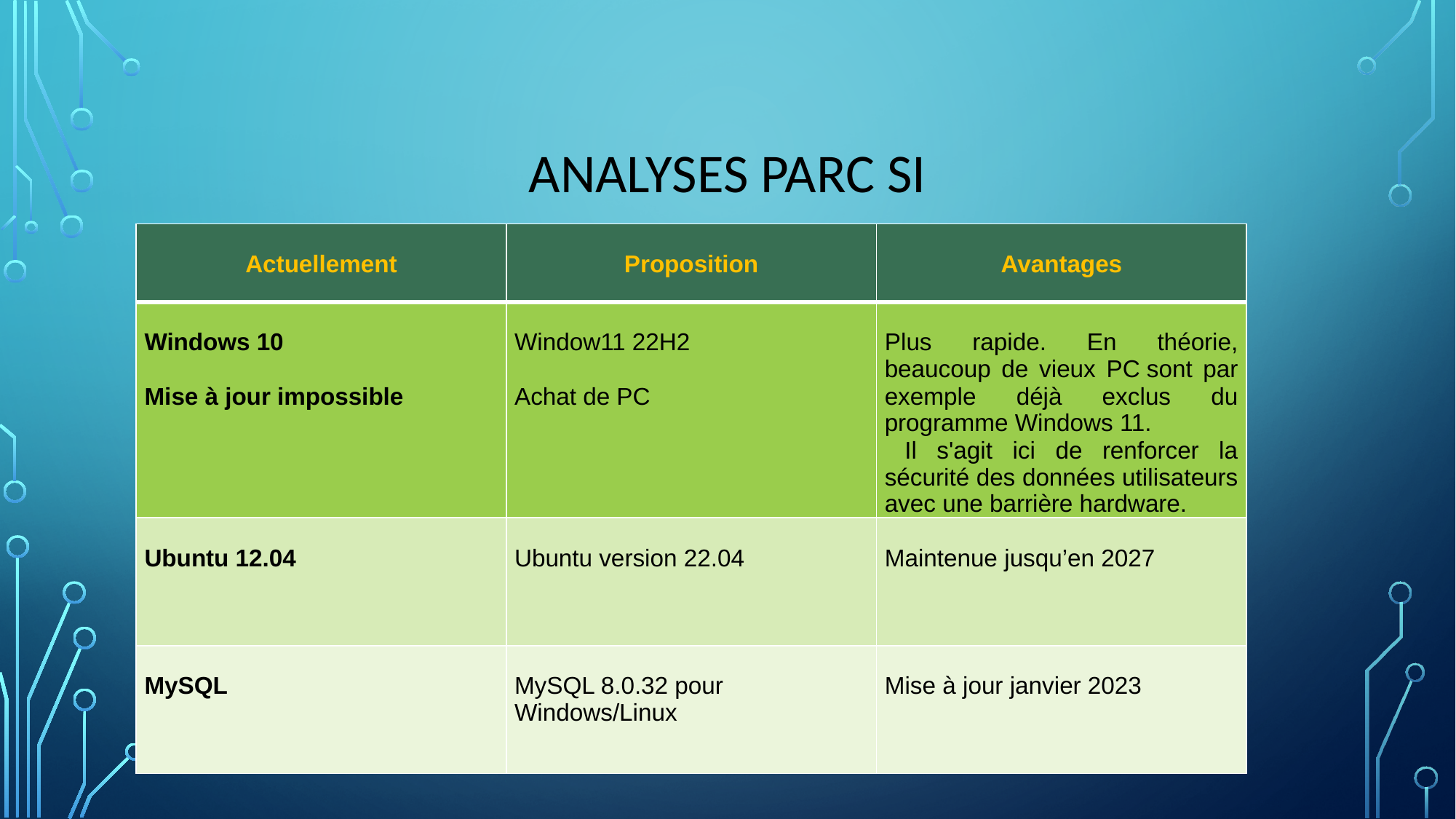

# Analyses parc SI
| Actuellement | Proposition | Avantages |
| --- | --- | --- |
| Windows 10   Mise à jour impossible | Window11 22H2   Achat de PC | Plus rapide. En théorie, beaucoup de vieux PC sont par exemple déjà exclus du programme Windows 11.  Il s'agit ici de renforcer la sécurité des données utilisateurs avec une barrière hardware. |
| Ubuntu 12.04 | Ubuntu version 22.04 | Maintenue jusqu’en 2027 |
| MySQL | MySQL 8.0.32 pour Windows/Linux | Mise à jour janvier 2023 |